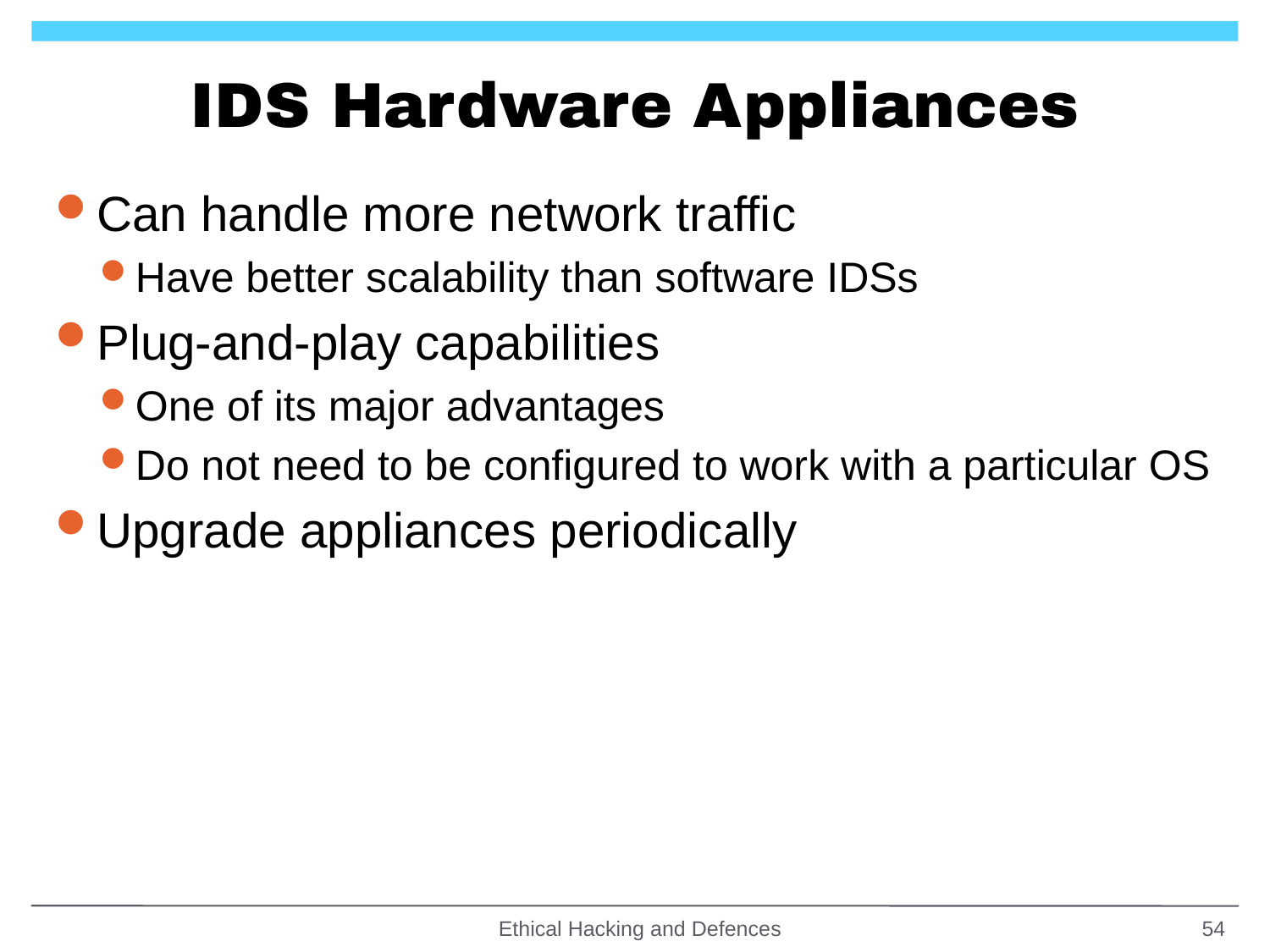

# IDS Hardware Appliances
Can handle more network traffic
Have better scalability than software IDSs
Plug-and-play capabilities
One of its major advantages
Do not need to be configured to work with a particular OS
Upgrade appliances periodically

Ethical Hacking and Defences
54